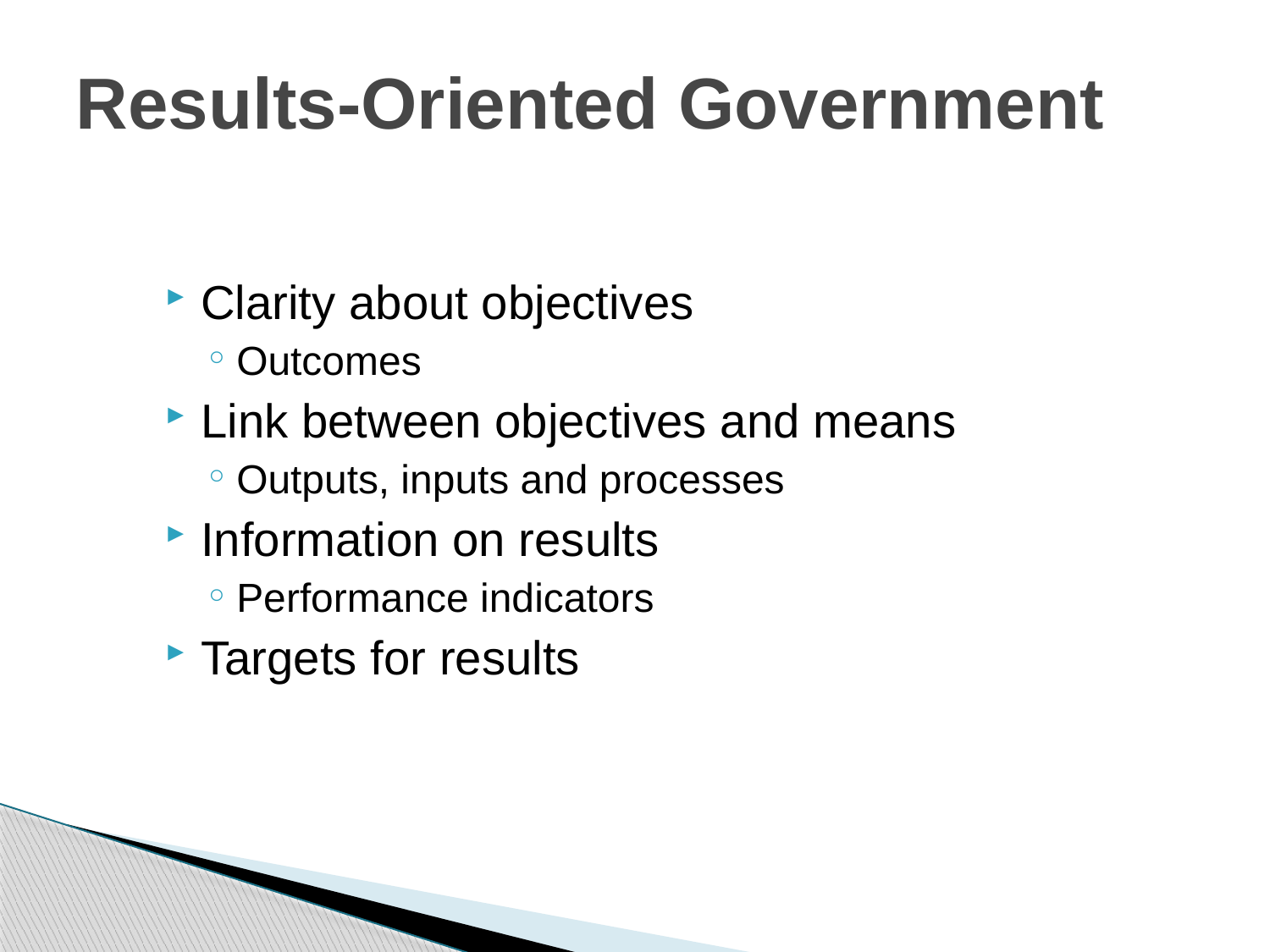

# Results-Oriented Government
Clarity about objectives
Outcomes
Link between objectives and means
Outputs, inputs and processes
Information on results
Performance indicators
Targets for results